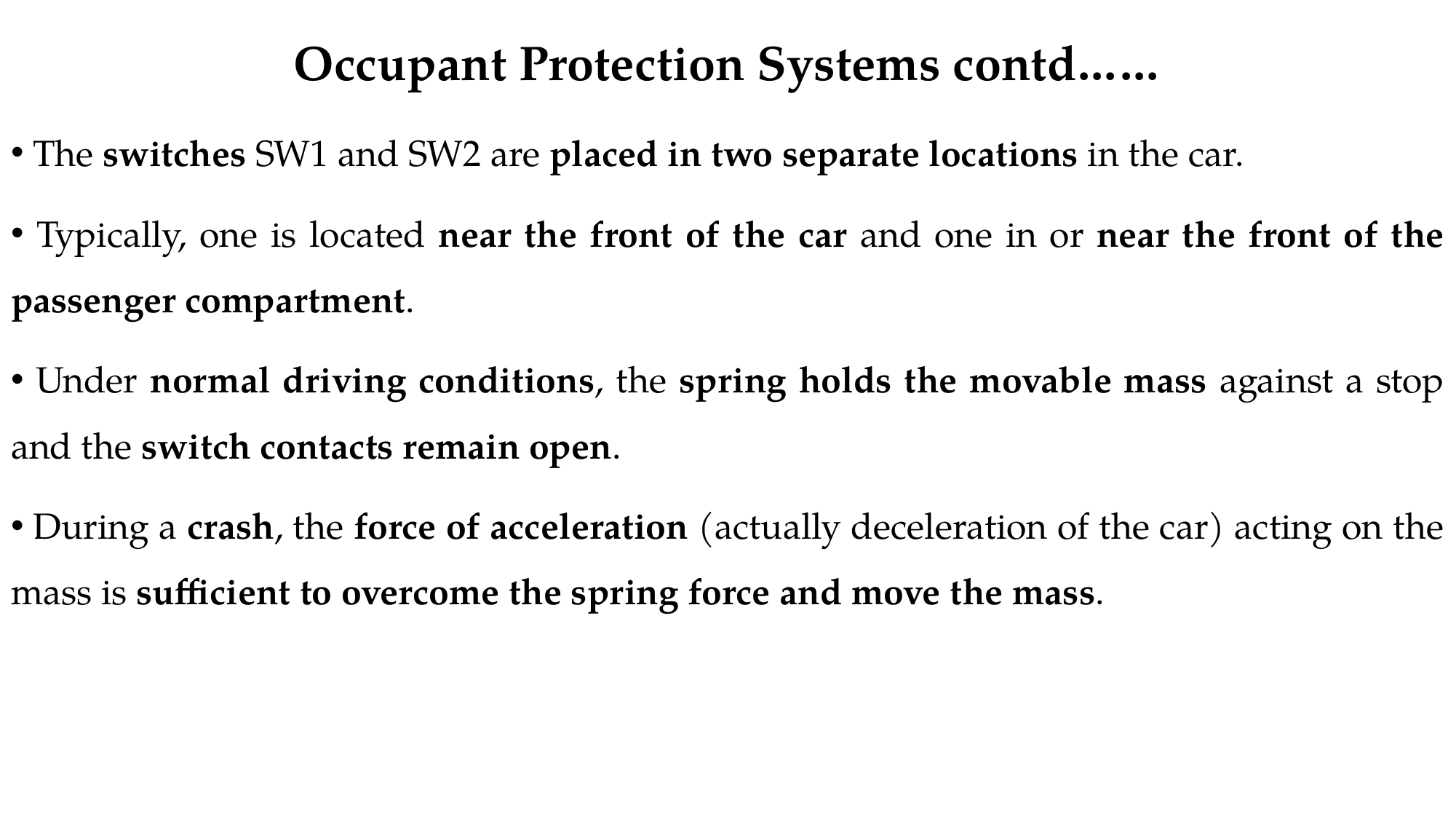

# Occupant Protection Systems contd……
 The switches SW1 and SW2 are placed in two separate locations in the car.
 Typically, one is located near the front of the car and one in or near the front of the passenger compartment.
 Under normal driving conditions, the spring holds the movable mass against a stop and the switch contacts remain open.
 During a crash, the force of acceleration (actually deceleration of the car) acting on the mass is sufficient to overcome the spring force and move the mass.